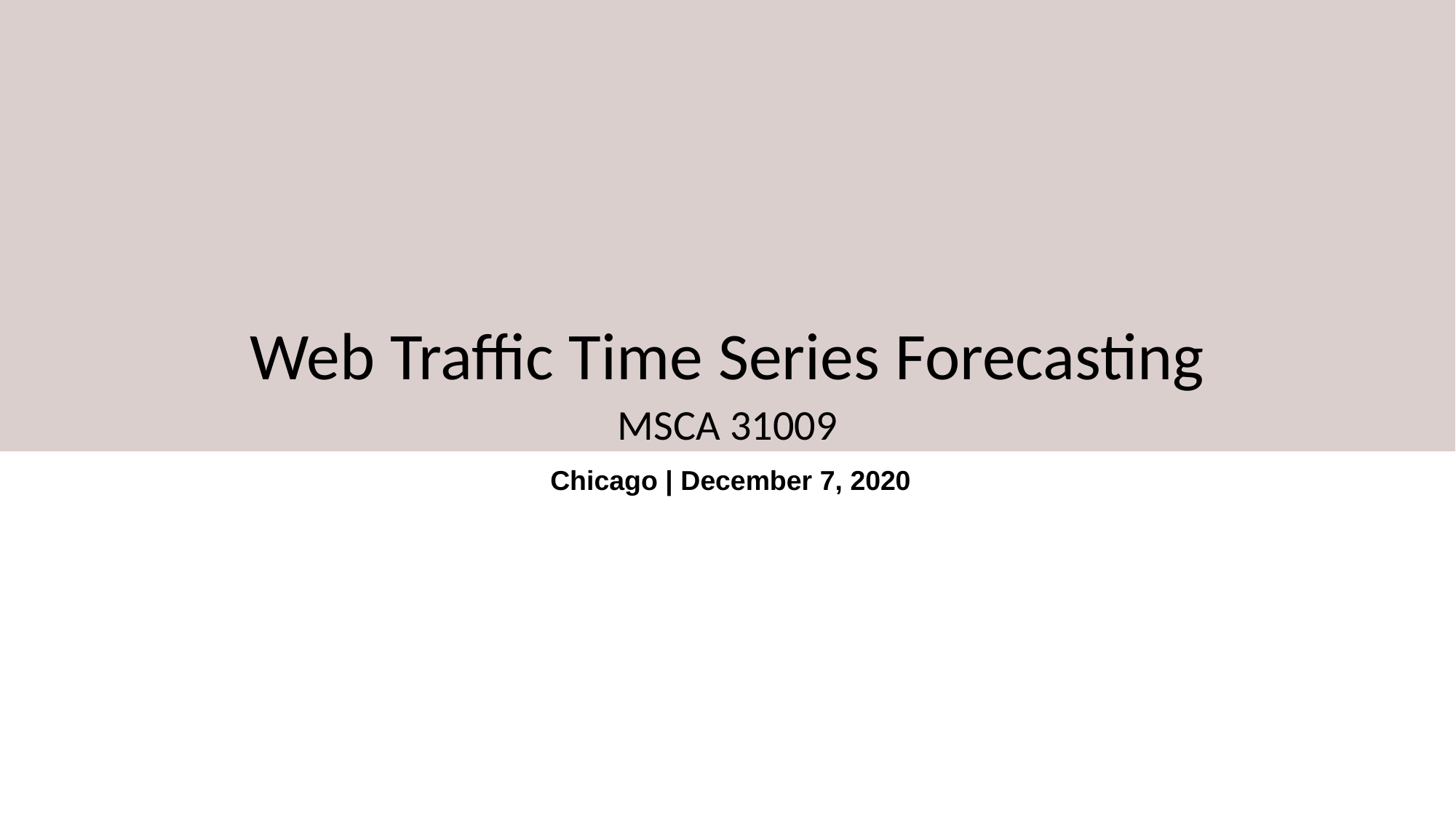

Web Traffic Time Series Forecasting
MSCA 31009
Chicago | December 7, 2020